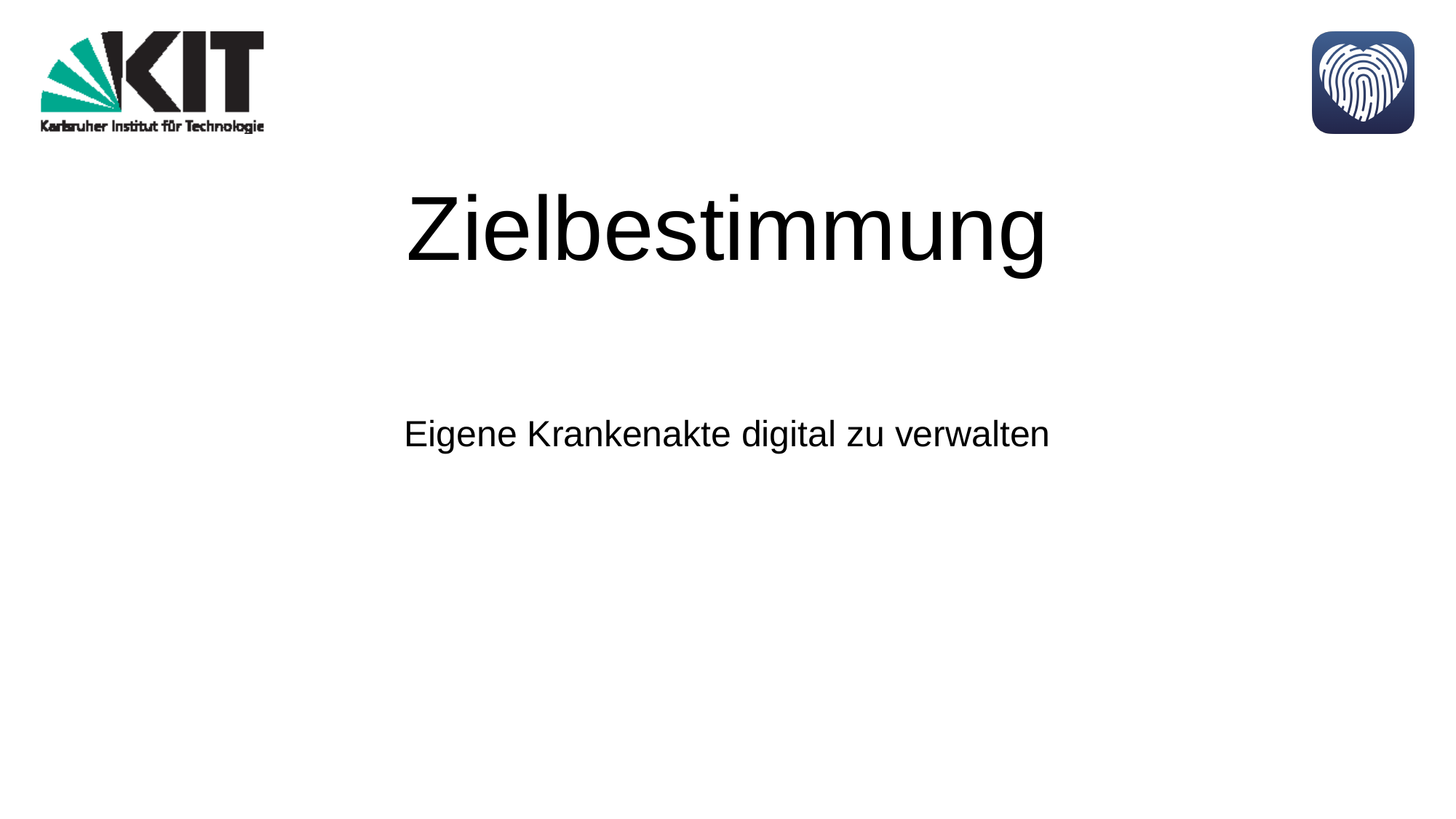

# Zielbestimmung
Eigene Krankenakte digital zu verwalten